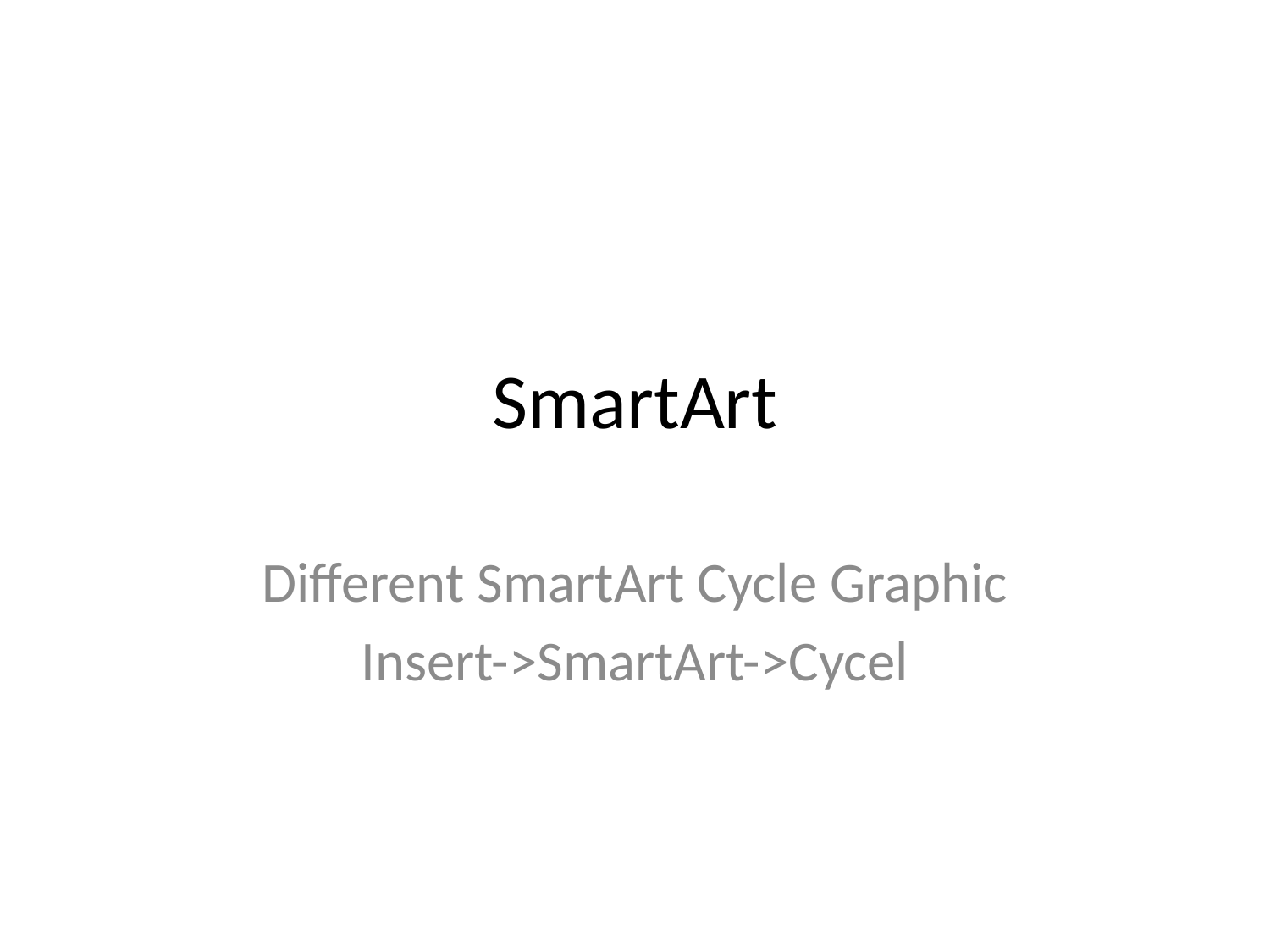

# SmartArt
Different SmartArt Cycle Graphic
Insert->SmartArt->Cycel